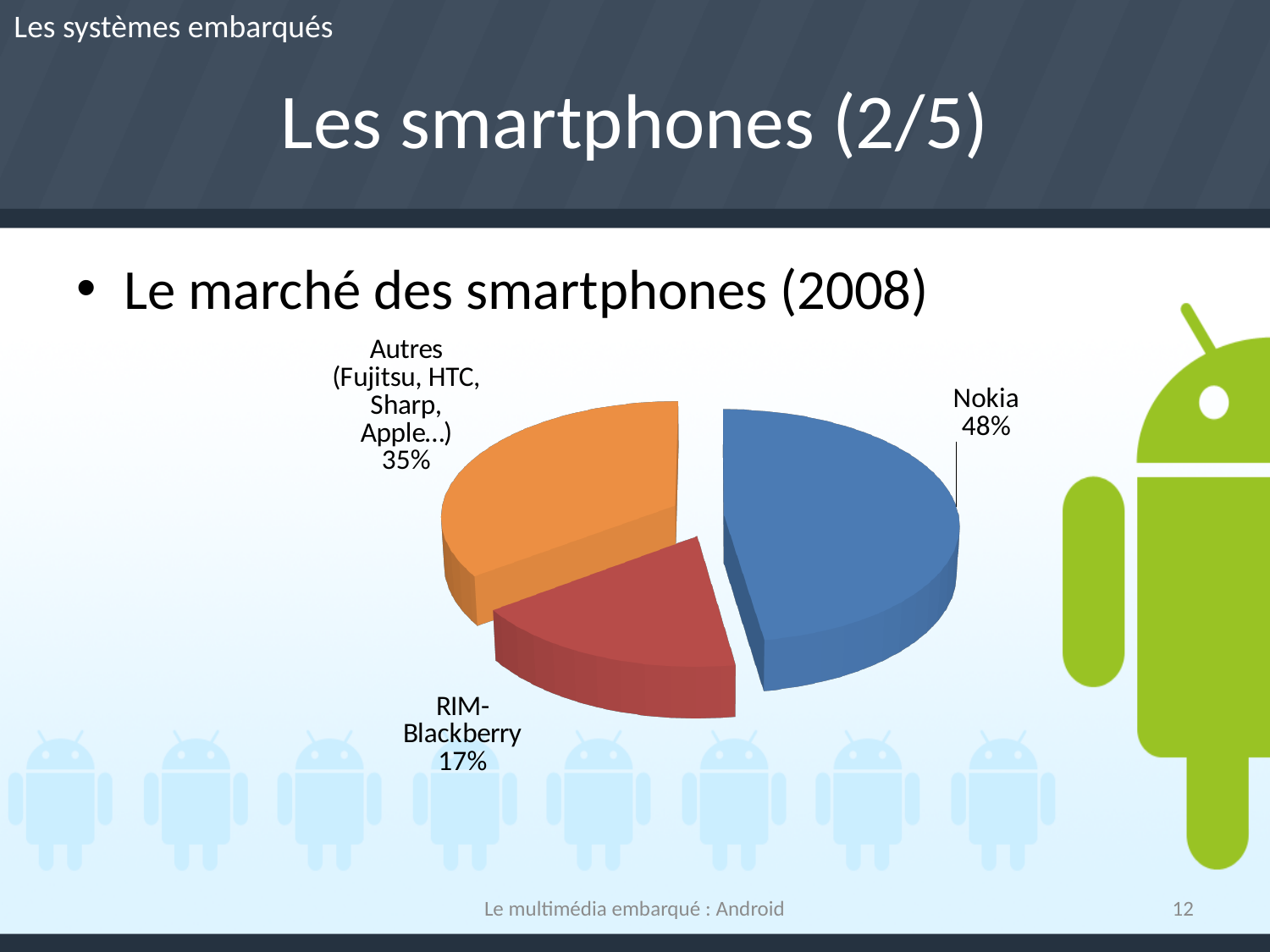

Les systèmes embarqués
# Les smartphones (2/5)
Le marché des smartphones (2008)

[unsupported chart]

Le multimédia embarqué : Android
12